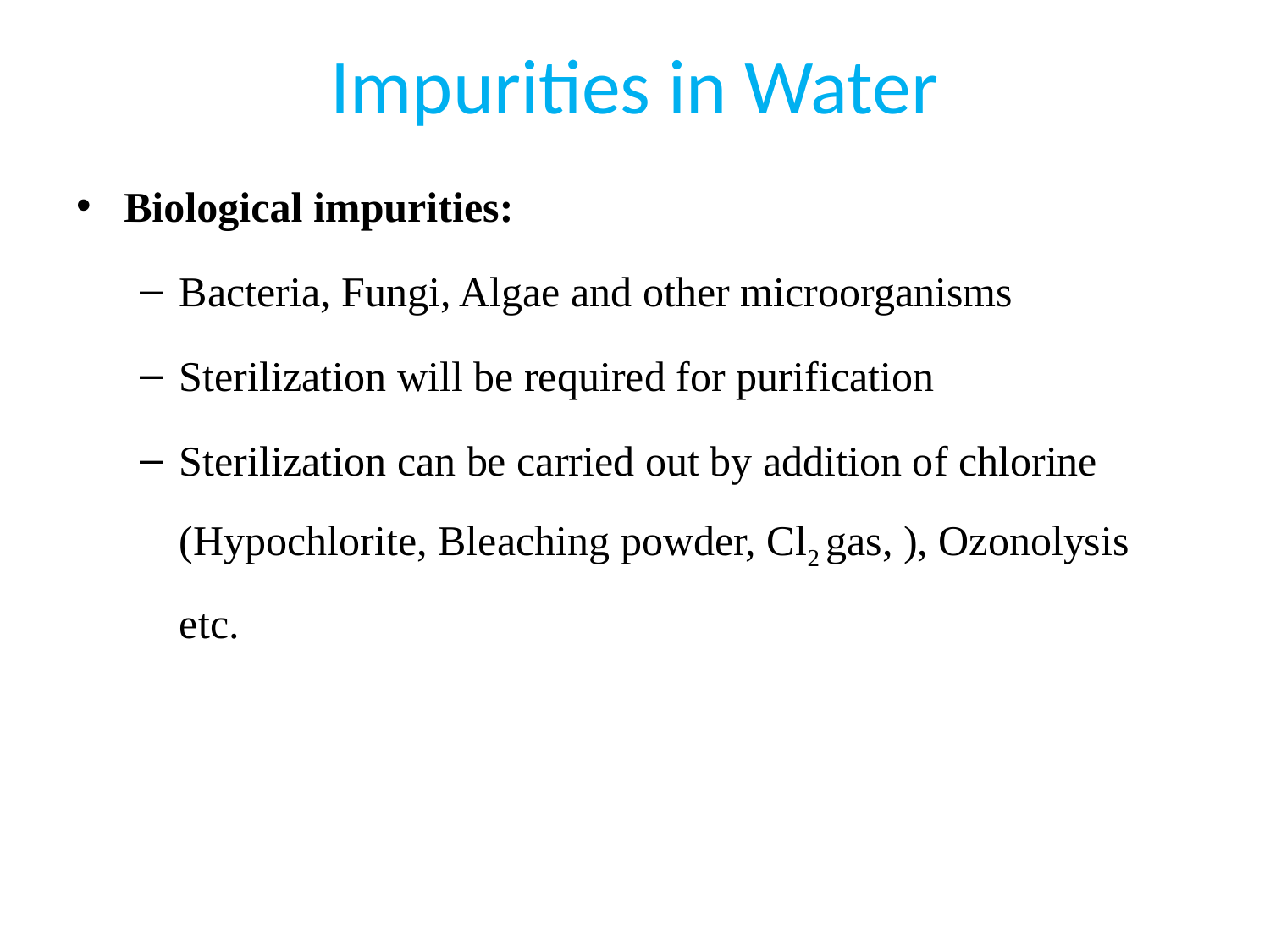

# Impurities in Water
Biological impurities:
Bacteria, Fungi, Algae and other microorganisms
Sterilization will be required for purification
Sterilization can be carried out by addition of chlorine (Hypochlorite, Bleaching powder, Cl2 gas, ), Ozonolysis etc.